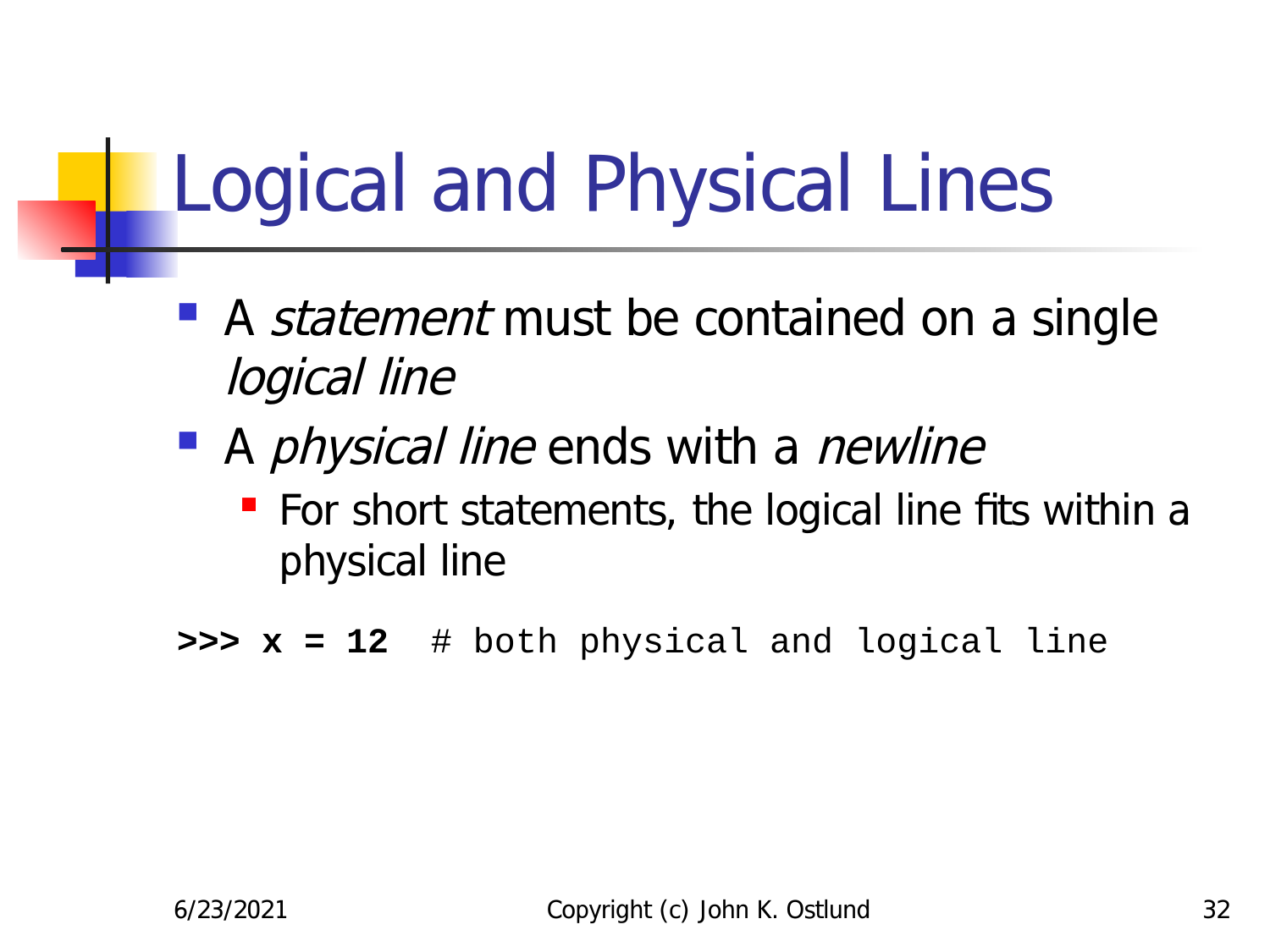

# Logical and Physical Lines
A statement must be contained on a single logical line
A physical line ends with a newline
For short statements, the logical line fits within a physical line

>>> x = 12  # both physical and logical line
6/23/2021
Copyright (c) John K. Ostlund
32